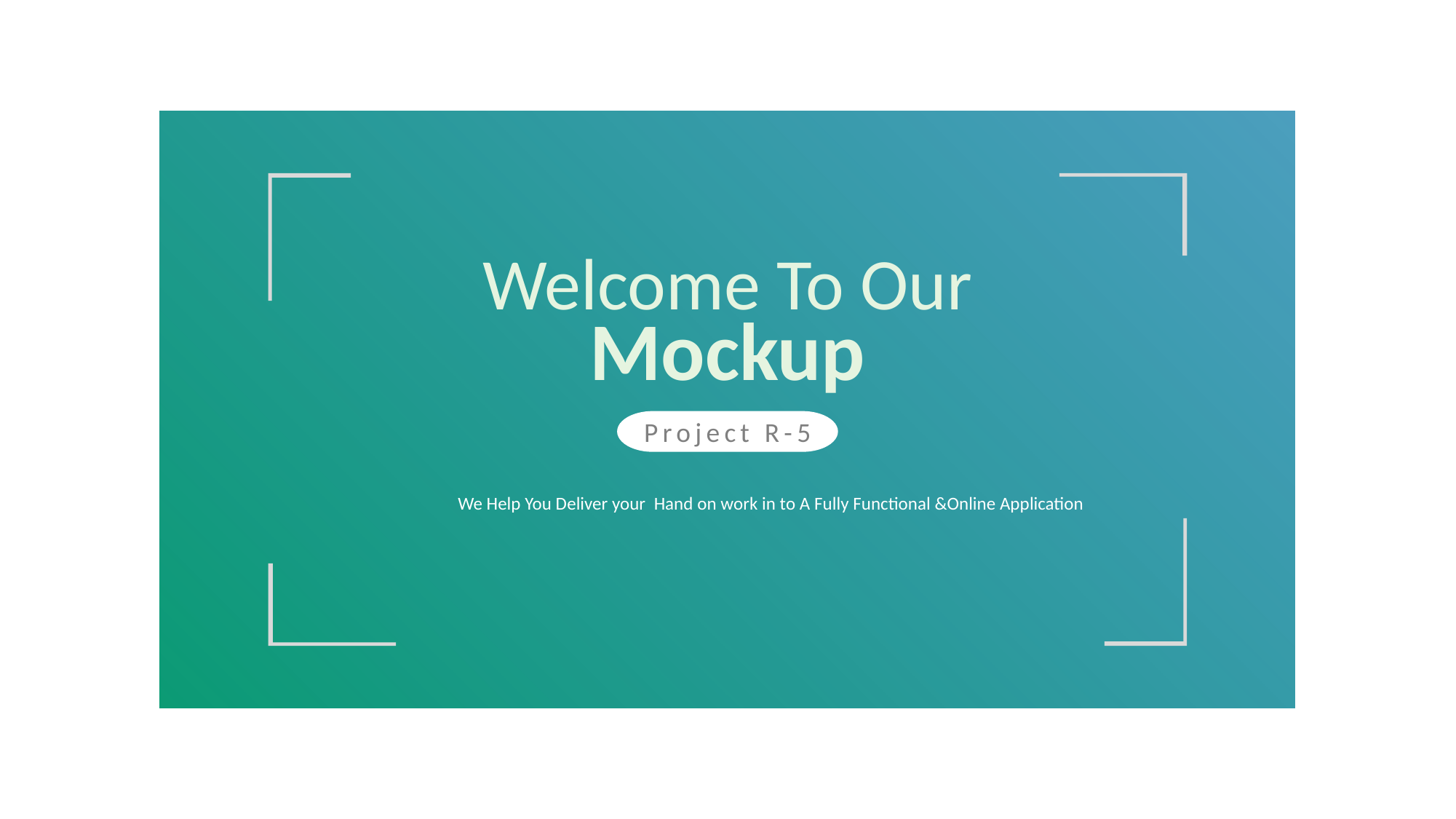

Welcome To Our
Mockup
Project R-5
We Help You Deliver your  Hand on work in to A Fully Functional &Online Application